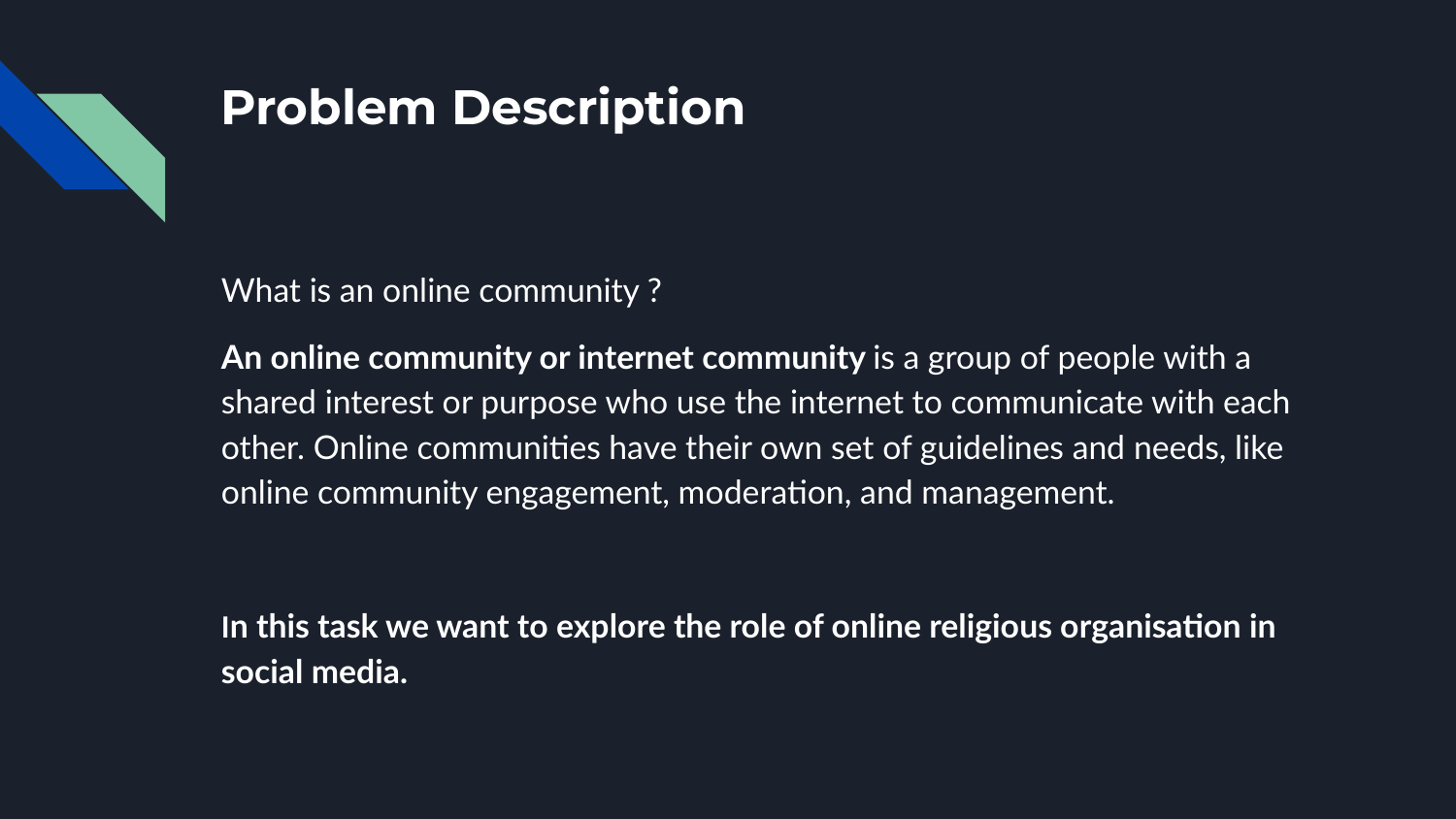

# Problem Description
What is an online community ?
An online community or internet community is a group of people with a shared interest or purpose who use the internet to communicate with each other. Online communities have their own set of guidelines and needs, like online community engagement, moderation, and management.

In this task we want to explore the role of online religious organisation in social media.